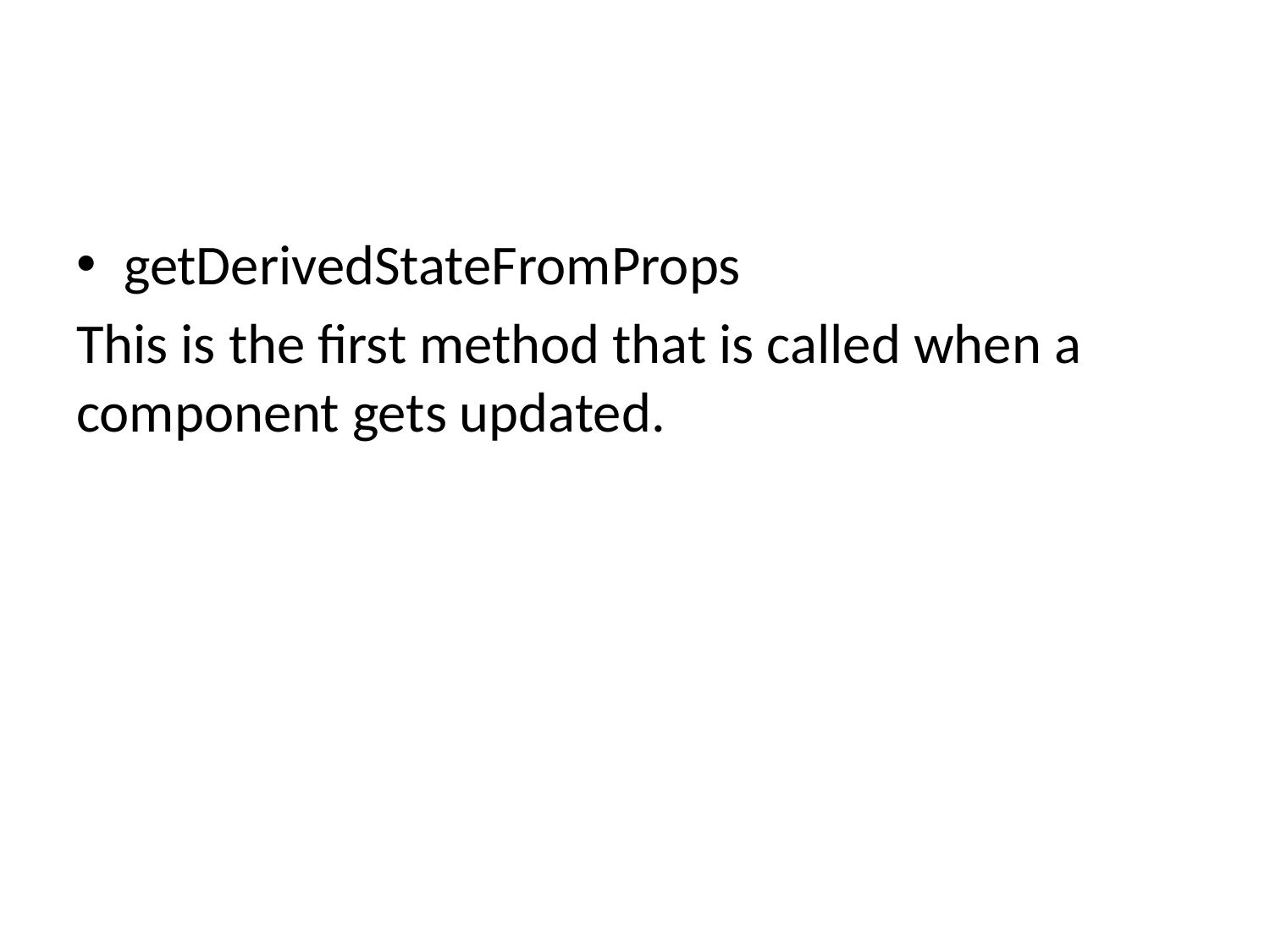

#
getDerivedStateFromProps
This is the first method that is called when a component gets updated.